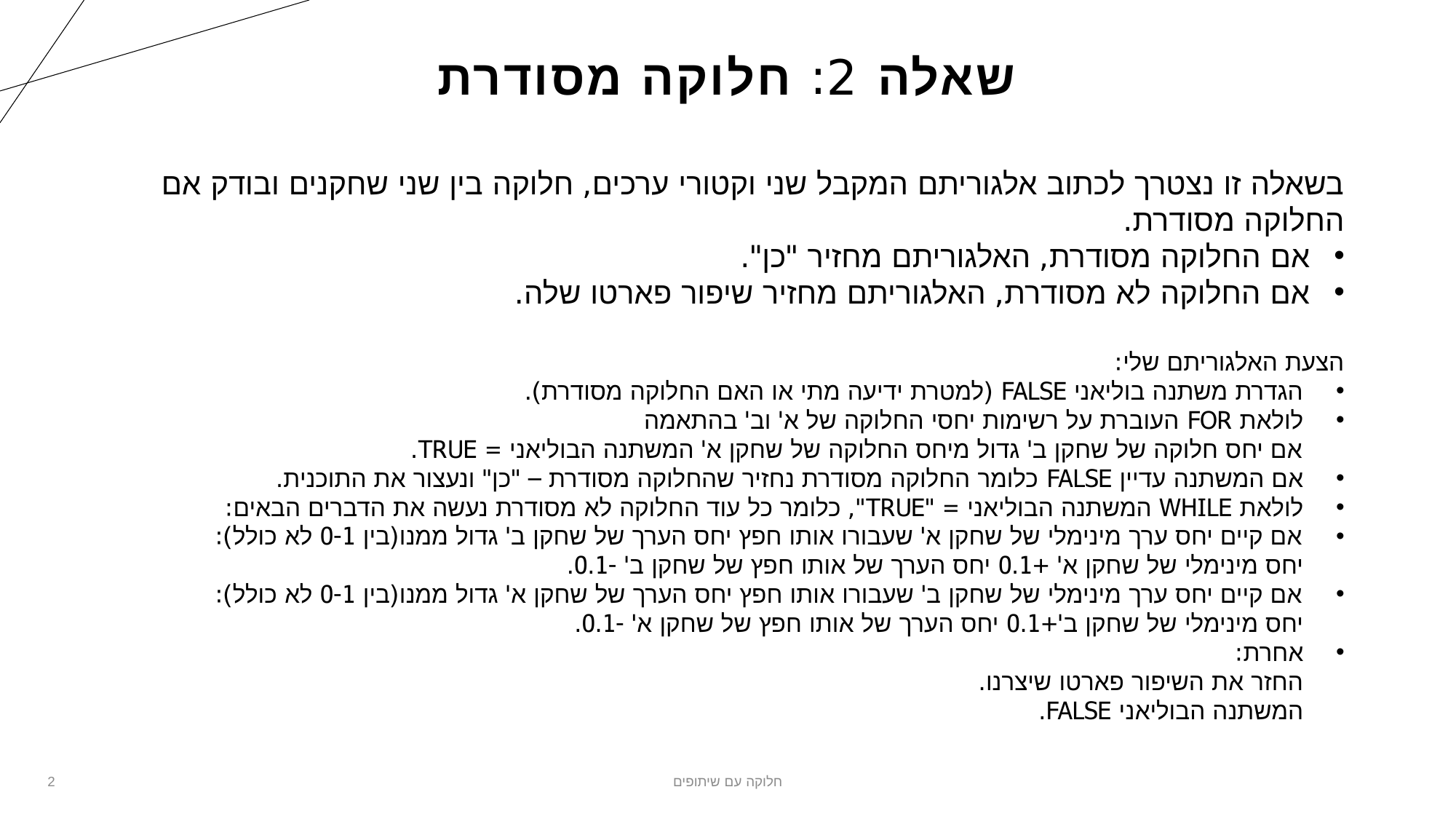

# שאלה 2: חלוקה מסודרת
בשאלה זו נצטרך לכתוב אלגוריתם המקבל שני וקטורי ערכים, חלוקה בין שני שחקנים ובודק אם החלוקה מסודרת.
אם החלוקה מסודרת, האלגוריתם מחזיר "כן".
אם החלוקה לא מסודרת, האלגוריתם מחזיר שיפור פארטו שלה.
הצעת האלגוריתם שלי:
הגדרת משתנה בוליאני FALSE (למטרת ידיעה מתי או האם החלוקה מסודרת).
לולאת FOR העוברת על רשימות יחסי החלוקה של א' וב' בהתאמה
	אם יחס חלוקה של שחקן ב' גדול מיחס החלוקה של שחקן א' המשתנה הבוליאני = TRUE.
אם המשתנה עדיין FALSE כלומר החלוקה מסודרת נחזיר שהחלוקה מסודרת – "כן" ונעצור את התוכנית.
לולאת WHILE המשתנה הבוליאני = "TRUE", כלומר כל עוד החלוקה לא מסודרת נעשה את הדברים הבאים:
אם קיים יחס ערך מינימלי של שחקן א' שעבורו אותו חפץ יחס הערך של שחקן ב' גדול ממנו(בין 0-1 לא כולל):
	יחס מינימלי של שחקן א' +0.1 יחס הערך של אותו חפץ של שחקן ב' -0.1.
אם קיים יחס ערך מינימלי של שחקן ב' שעבורו אותו חפץ יחס הערך של שחקן א' גדול ממנו(בין 0-1 לא כולל):
	יחס מינימלי של שחקן ב'+0.1 יחס הערך של אותו חפץ של שחקן א' -0.1.
אחרת:
	החזר את השיפור פארטו שיצרנו.
	המשתנה הבוליאני FALSE.
2
חלוקה עם שיתופים